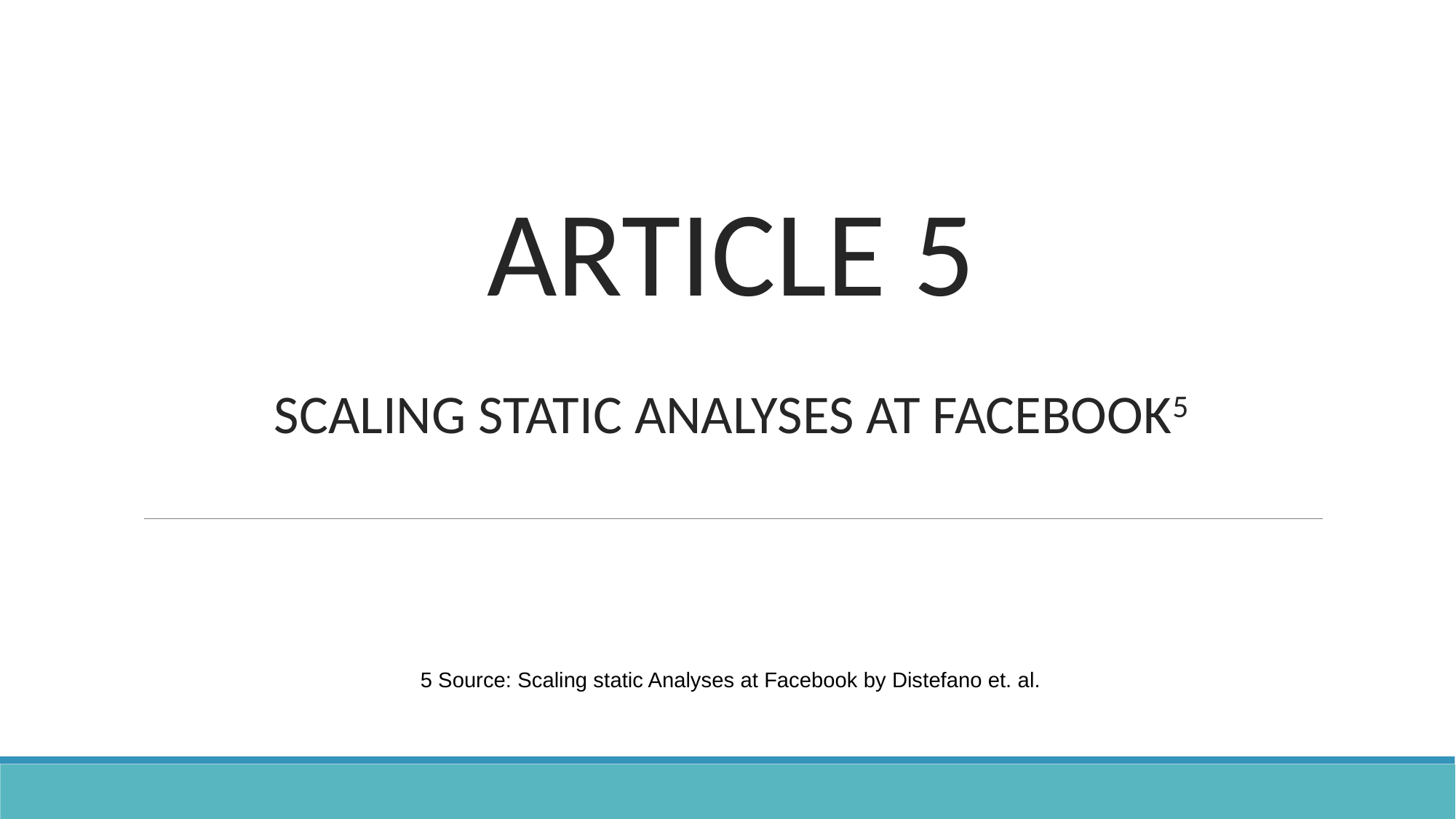

# ARTICLE 5 SCALING STATIC ANALYSES AT FACEBOOK5
5 Source: Scaling static Analyses at Facebook by Distefano et. al.